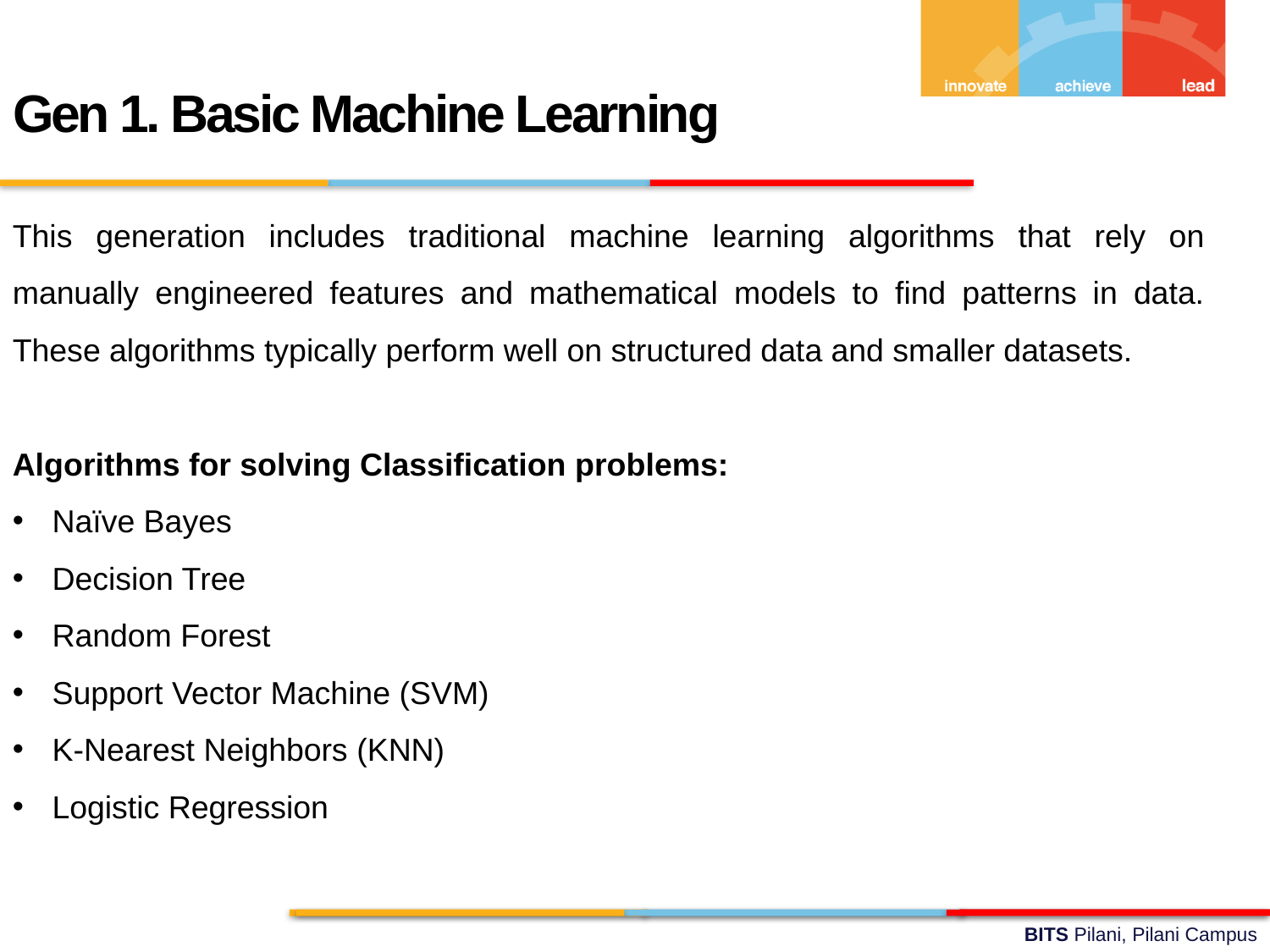

Gen 1. Basic Machine Learning
This generation includes traditional machine learning algorithms that rely on manually engineered features and mathematical models to find patterns in data. These algorithms typically perform well on structured data and smaller datasets.

Algorithms for solving Classification problems:
Naïve Bayes
Decision Tree
Random Forest
Support Vector Machine (SVM)
K-Nearest Neighbors (KNN)
Logistic Regression